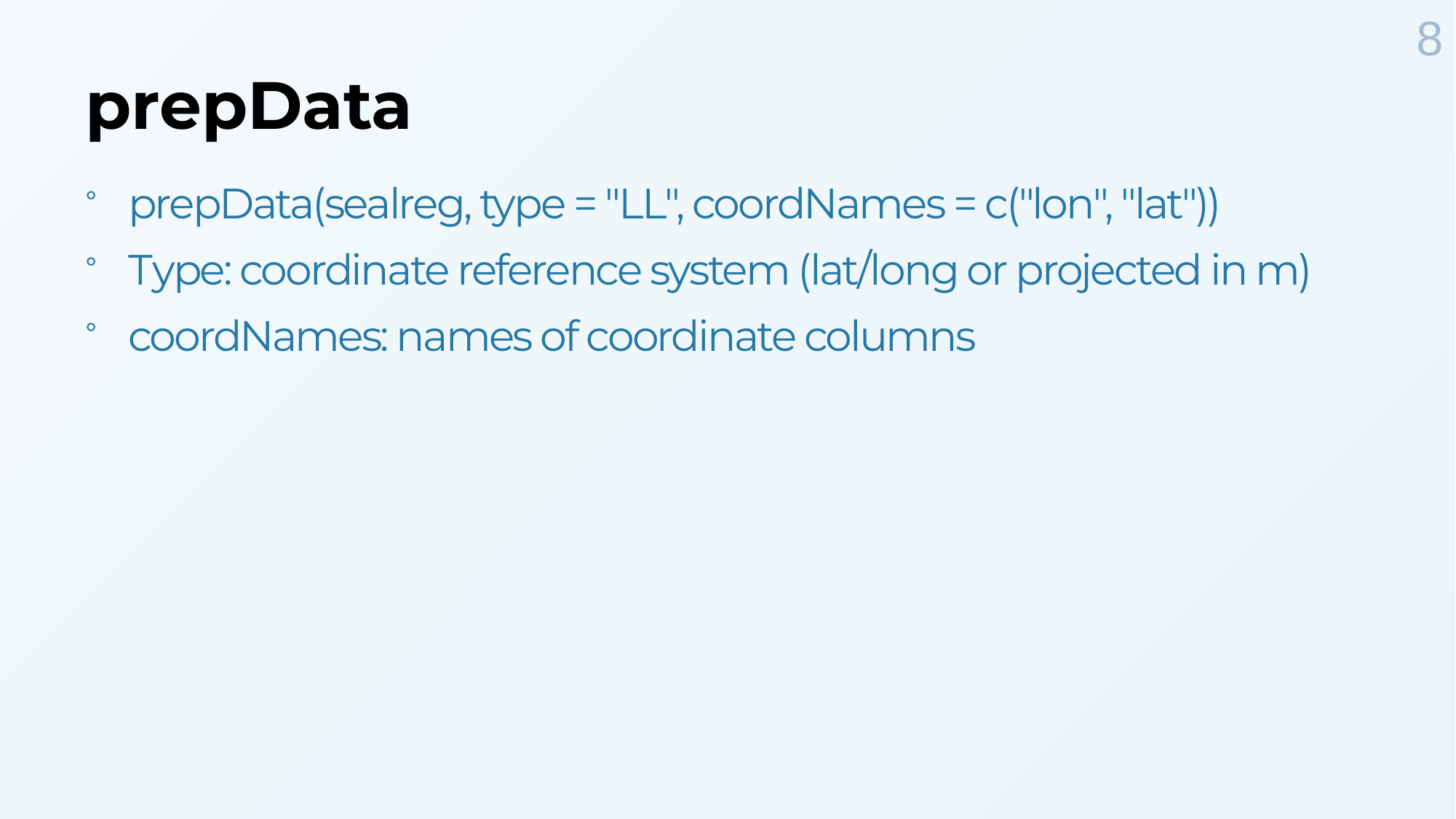

8
# prepData
prepData(sealreg, type = "LL", coordNames = c("lon", "lat"))
Type: coordinate reference system (lat/long or projected in m)
coordNames: names of coordinate columns